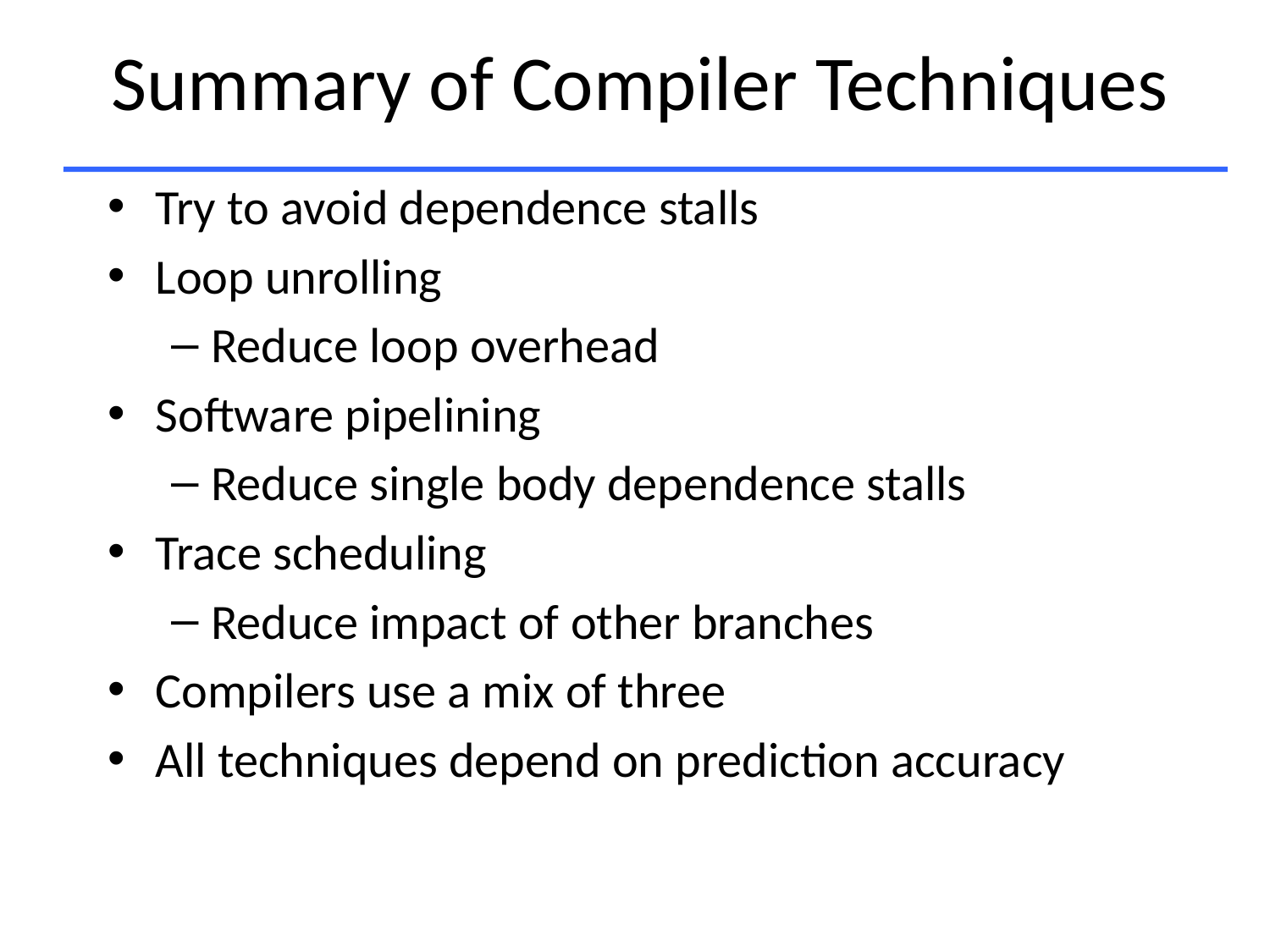

# Summary of Compiler Techniques

Try to avoid dependence stalls
Loop unrolling
Reduce loop overhead
Software pipelining
Reduce single body dependence stalls
Trace scheduling
Reduce impact of other branches
Compilers use a mix of three
All techniques depend on prediction accuracy